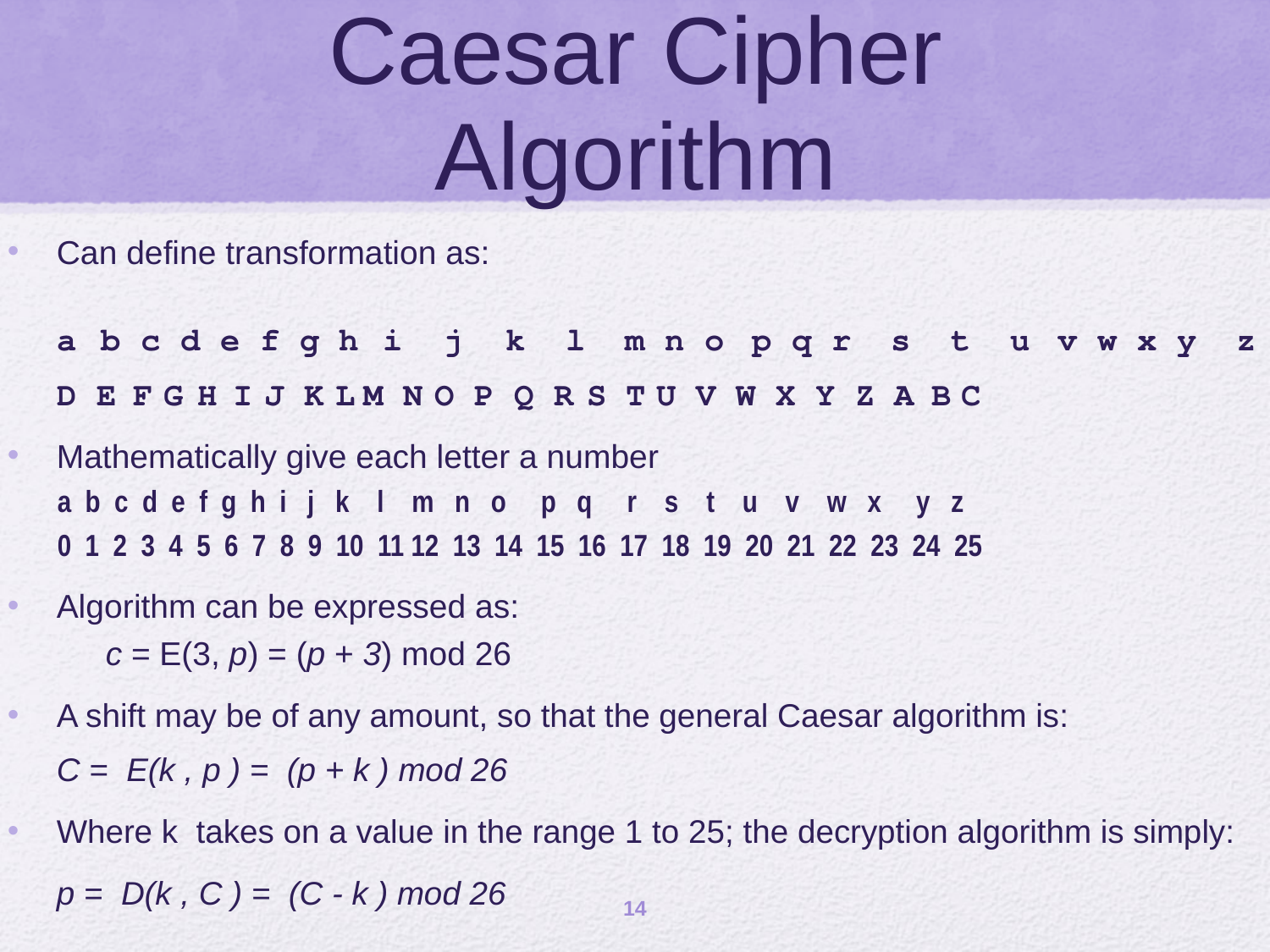

# Caesar Cipher Algorithm
Can define transformation as:
a b c d e f g h i j k l m n o p q r s t u v w x y z
D E F G H I J K L M N O P Q R S T U V W X Y Z A B C
Mathematically give each letter a number
a  b  c  d  e  f  g  h  i   j   k    l    m   n   o     p   q     r    s    t    u    v    w   x     y   z
0  1  2  3  4  5  6  7  8  9  10  11 12  13  14  15  16  17  18  19  20  21  22  23  24  25
Algorithm can be expressed as:
		c = E(3, p) = (p + 3) mod 26
A shift may be of any amount, so that the general Caesar algorithm is:
		C =  E(k , p ) =  (p + k ) mod 26
Where k  takes on a value in the range 1 to 25; the decryption algorithm is simply:
		p =  D(k , C ) =  (C - k ) mod 26
14